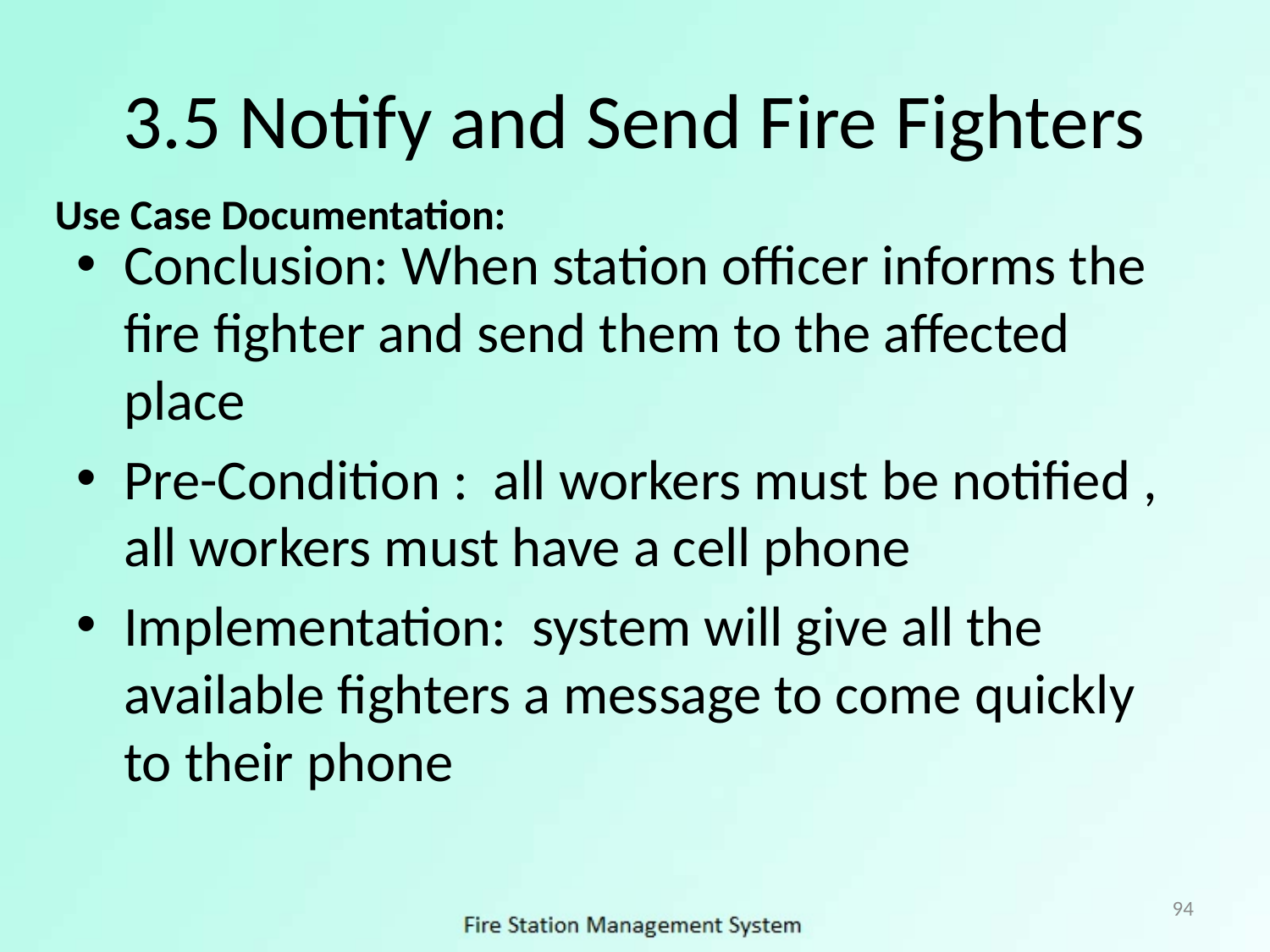

# 3.5 Notify and Send Fire Fighters
Use Case Documentation:
Conclusion: When station officer informs the fire fighter and send them to the affected place
Pre-Condition :  all workers must be notified , all workers must have a cell phone
Implementation:  system will give all the available fighters a message to come quickly to their phone
94